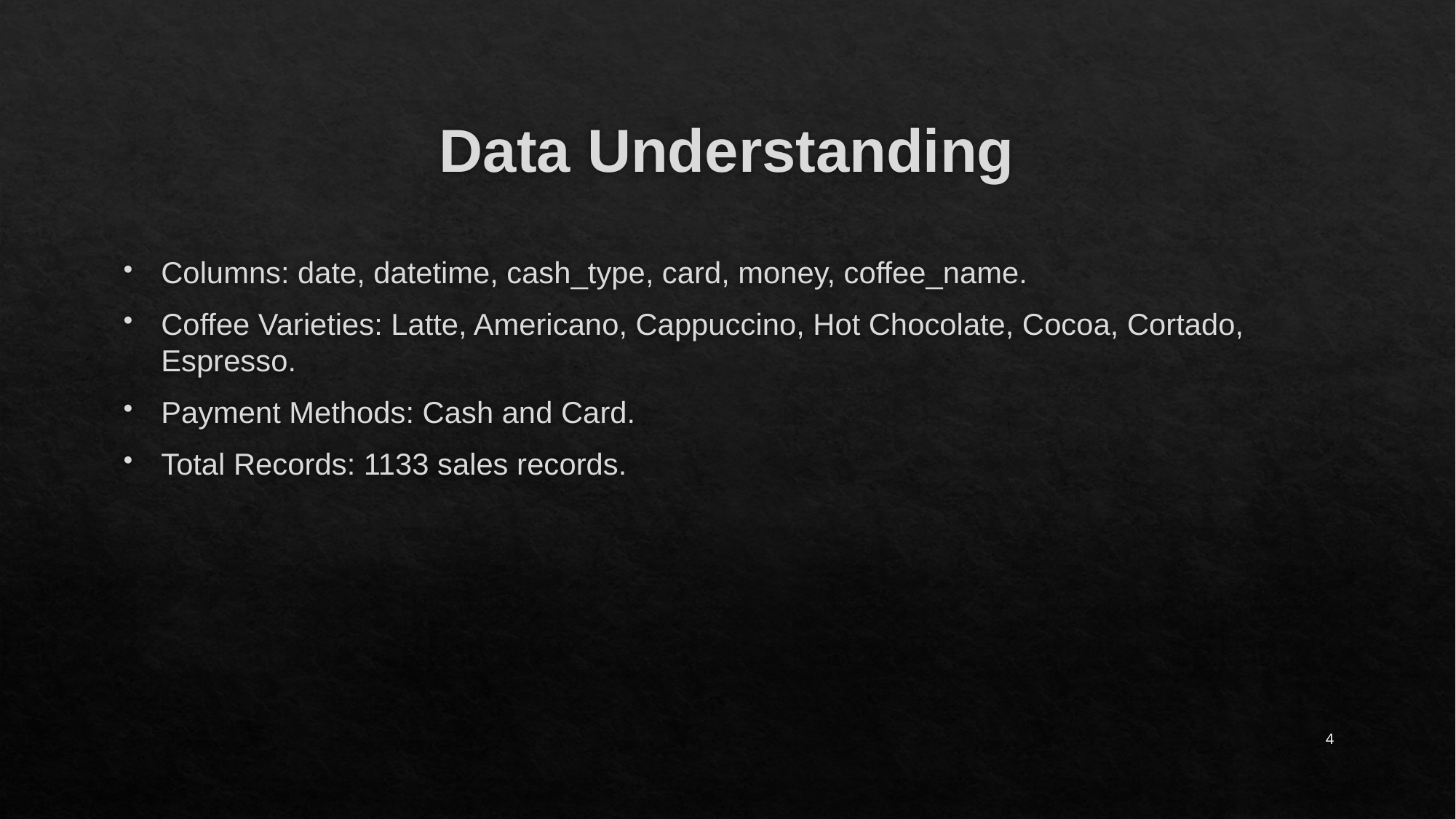

# Data Understanding
Columns: date, datetime, cash_type, card, money, coffee_name.​
Coffee Varieties: Latte, Americano, Cappuccino, Hot Chocolate, Cocoa, Cortado, Espresso.
Payment Methods: Cash and Card.
Total Records: 1133 sales records.
4